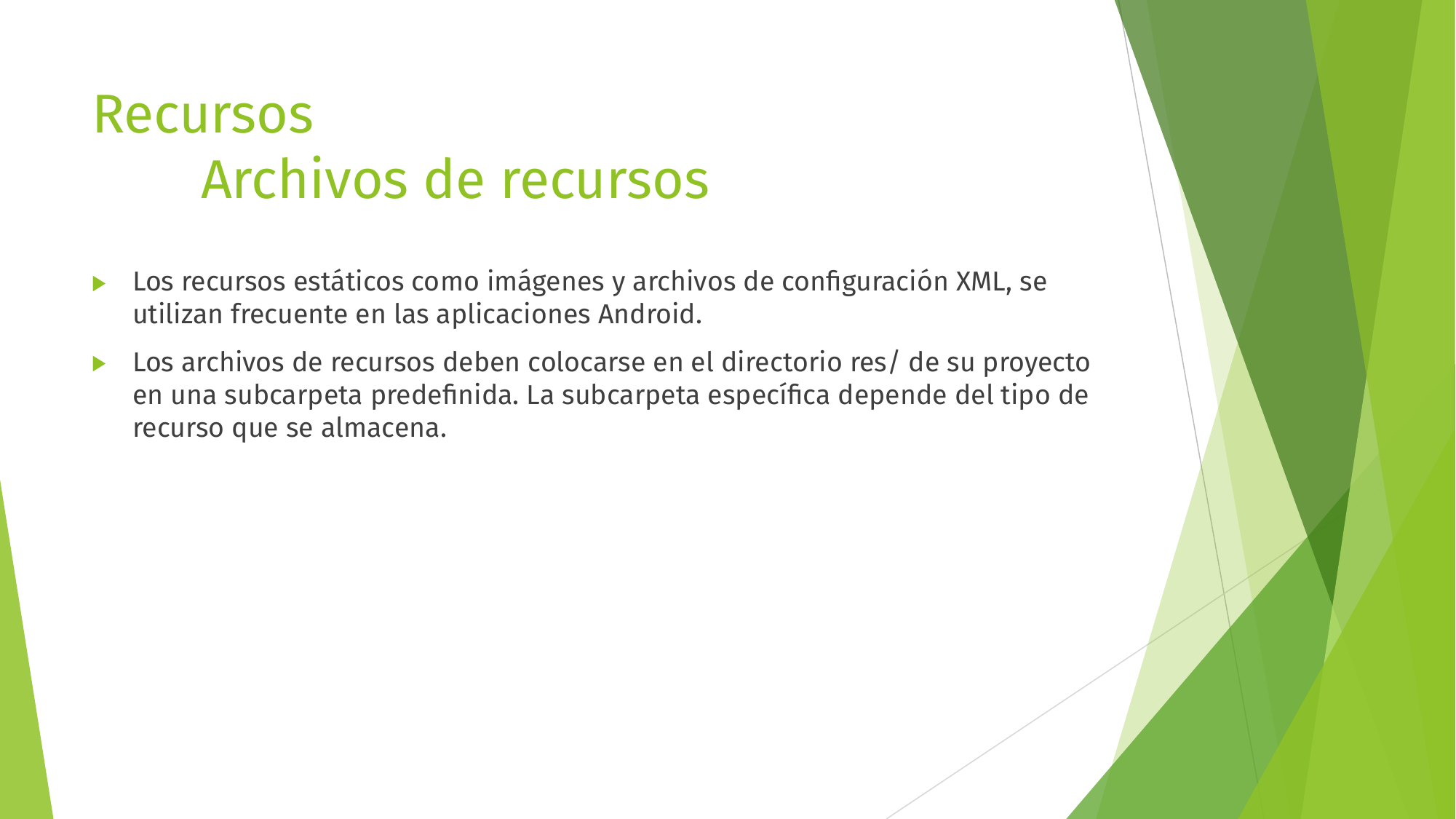

# Recursos Archivos de recursos
Los recursos estáticos como imágenes y archivos de configuración XML, se utilizan frecuente en las aplicaciones Android.
Los archivos de recursos deben colocarse en el directorio res/ de su proyecto en una subcarpeta predefinida. La subcarpeta específica depende del tipo de recurso que se almacena.